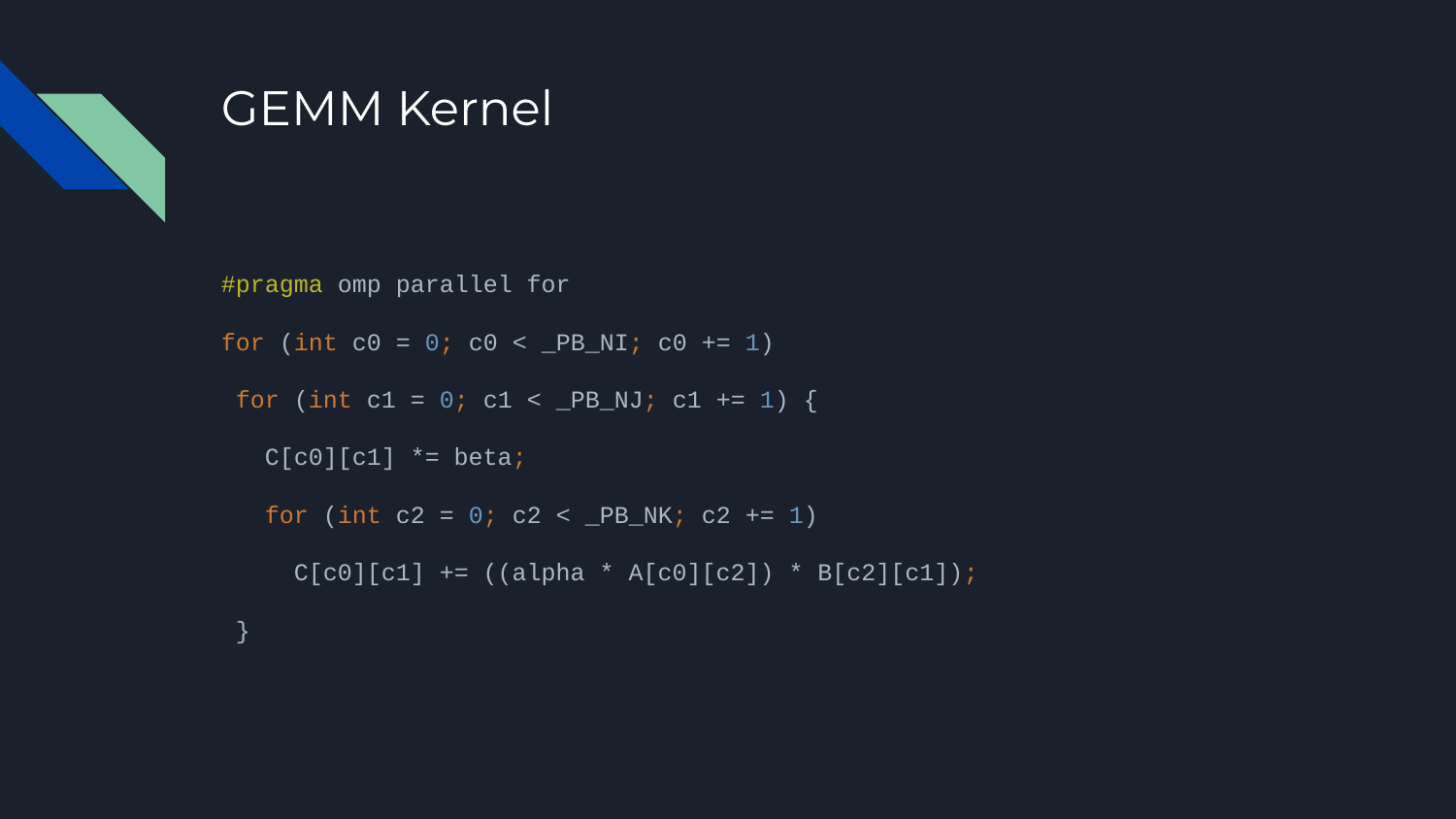

# GEMM Kernel
#pragma omp parallel for
for (int c0 = 0; c0 < _PB_NI; c0 += 1)
 for (int c1 = 0; c1 < _PB_NJ; c1 += 1) {
   C[c0][c1] *= beta;
   for (int c2 = 0; c2 < _PB_NK; c2 += 1)
     C[c0][c1] += ((alpha * A[c0][c2]) * B[c2][c1]);
 }